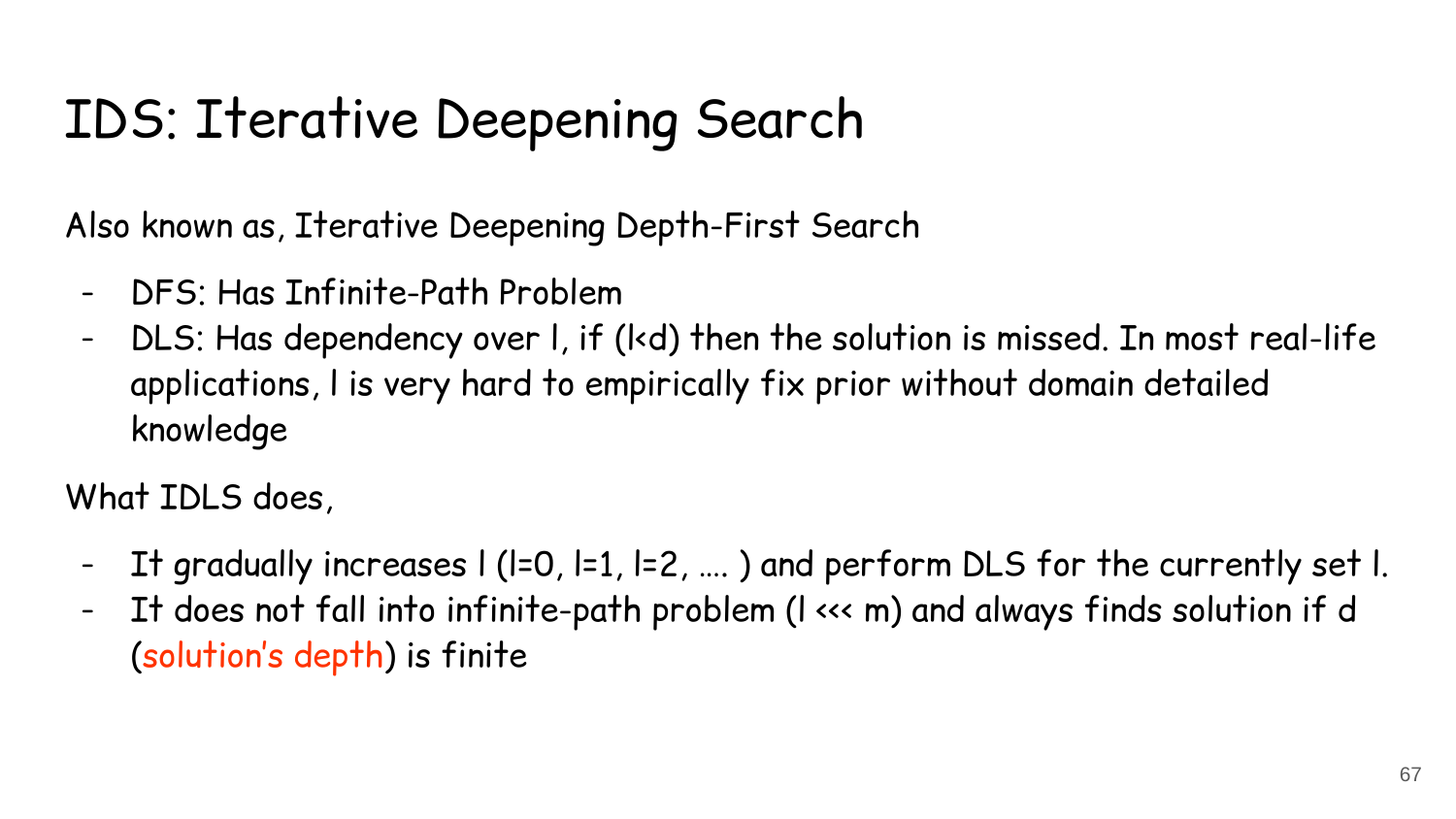

# IDS: Iterative Deepening Search
Also known as, Iterative Deepening Depth-First Search
DFS: Has Infinite-Path Problem
DLS: Has dependency over l, if (l<d) then the solution is missed. In most real-life applications, l is very hard to empirically fix prior without domain detailed knowledge
What IDLS does,
It gradually increases l (l=0, l=1, l=2, …. ) and perform DLS for the currently set l.
It does not fall into infinite-path problem (l <<< m) and always finds solution if d (solution’s depth) is finite
67